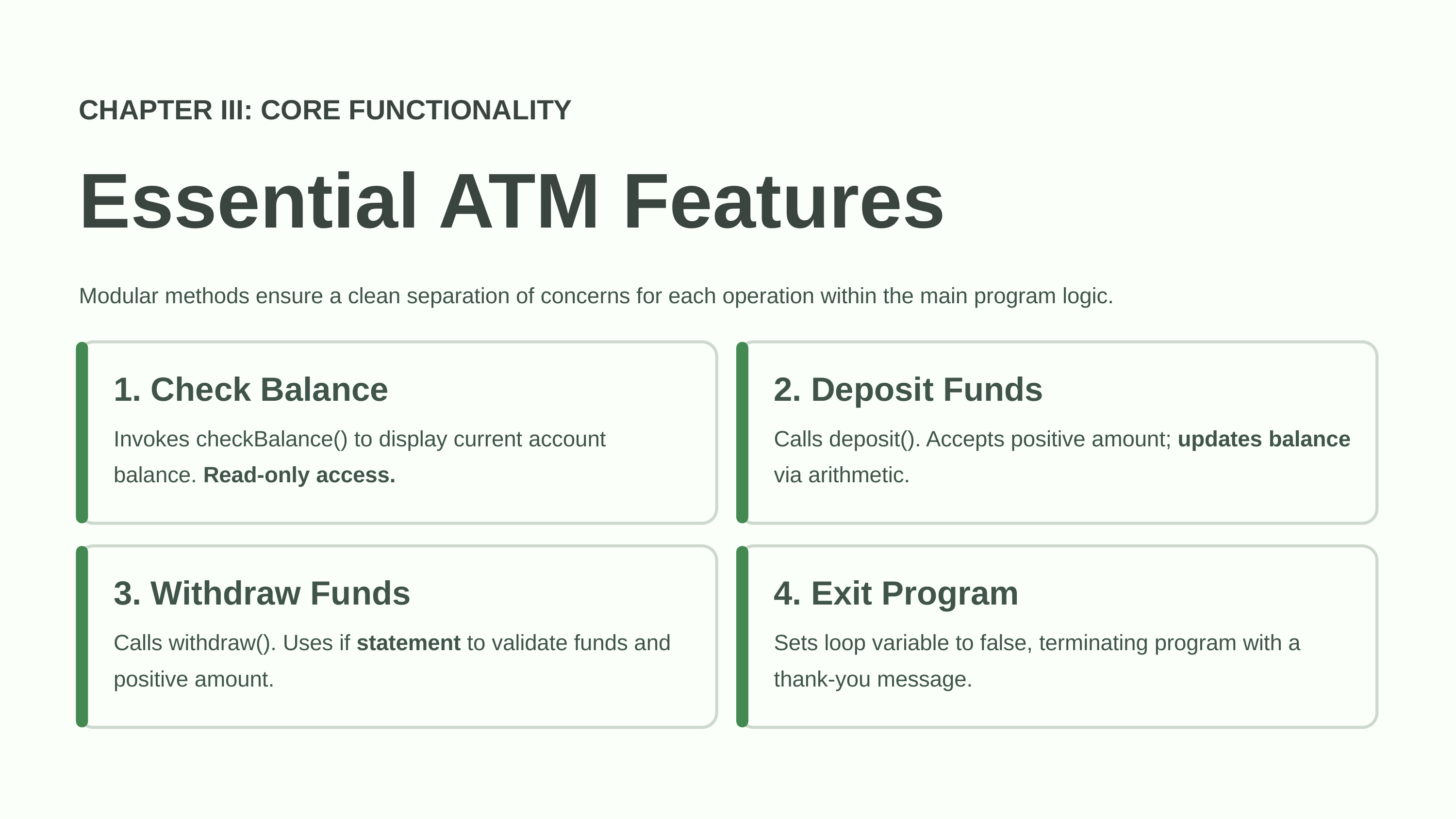

CHAPTER III: CORE FUNCTIONALITY
Essential ATM Features
Modular methods ensure a clean separation of concerns for each operation within the main program logic.

1. Check Balance
2. Deposit Funds
Invokes checkBalance() to display current account balance. Read-only access.
Calls deposit(). Accepts positive amount; updates balance via arithmetic.

3. Withdraw Funds
4. Exit Program
Calls withdraw(). Uses if statement to validate funds and positive amount.
Sets loop variable to false, terminating program with a thank-you message.